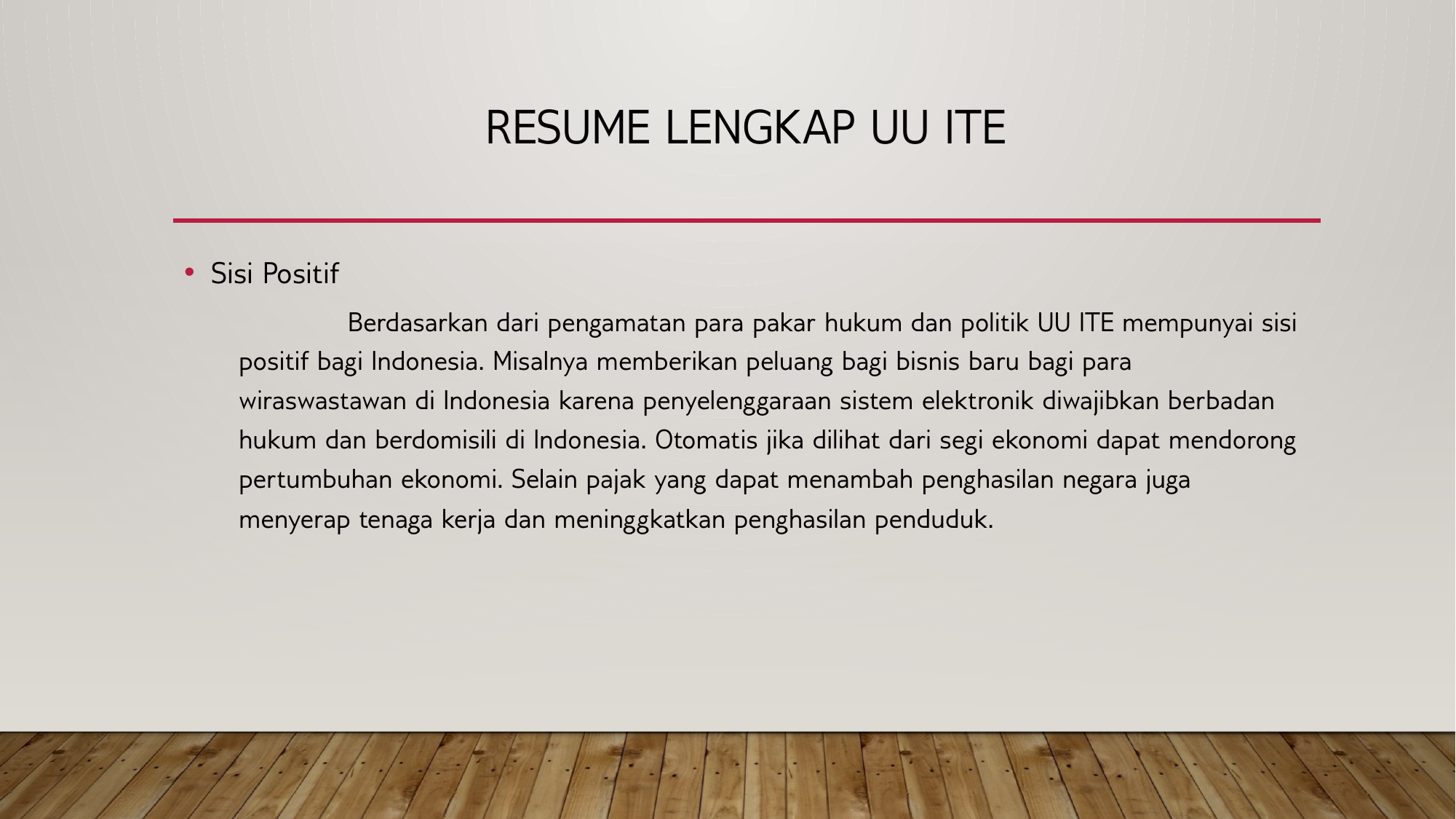

# Resume lENGKAP uu ite
Sisi Positif
	Berdasarkan dari pengamatan para pakar hukum dan politik UU ITE mempunyai sisi positif bagi Indonesia. Misalnya memberikan peluang bagi bisnis baru bagi para wiraswastawan di Indonesia karena penyelenggaraan sistem elektronik diwajibkan berbadan hukum dan berdomisili di Indonesia. Otomatis jika dilihat dari segi ekonomi dapat mendorong pertumbuhan ekonomi. Selain pajak yang dapat menambah penghasilan negara juga menyerap tenaga kerja dan meninggkatkan penghasilan penduduk.